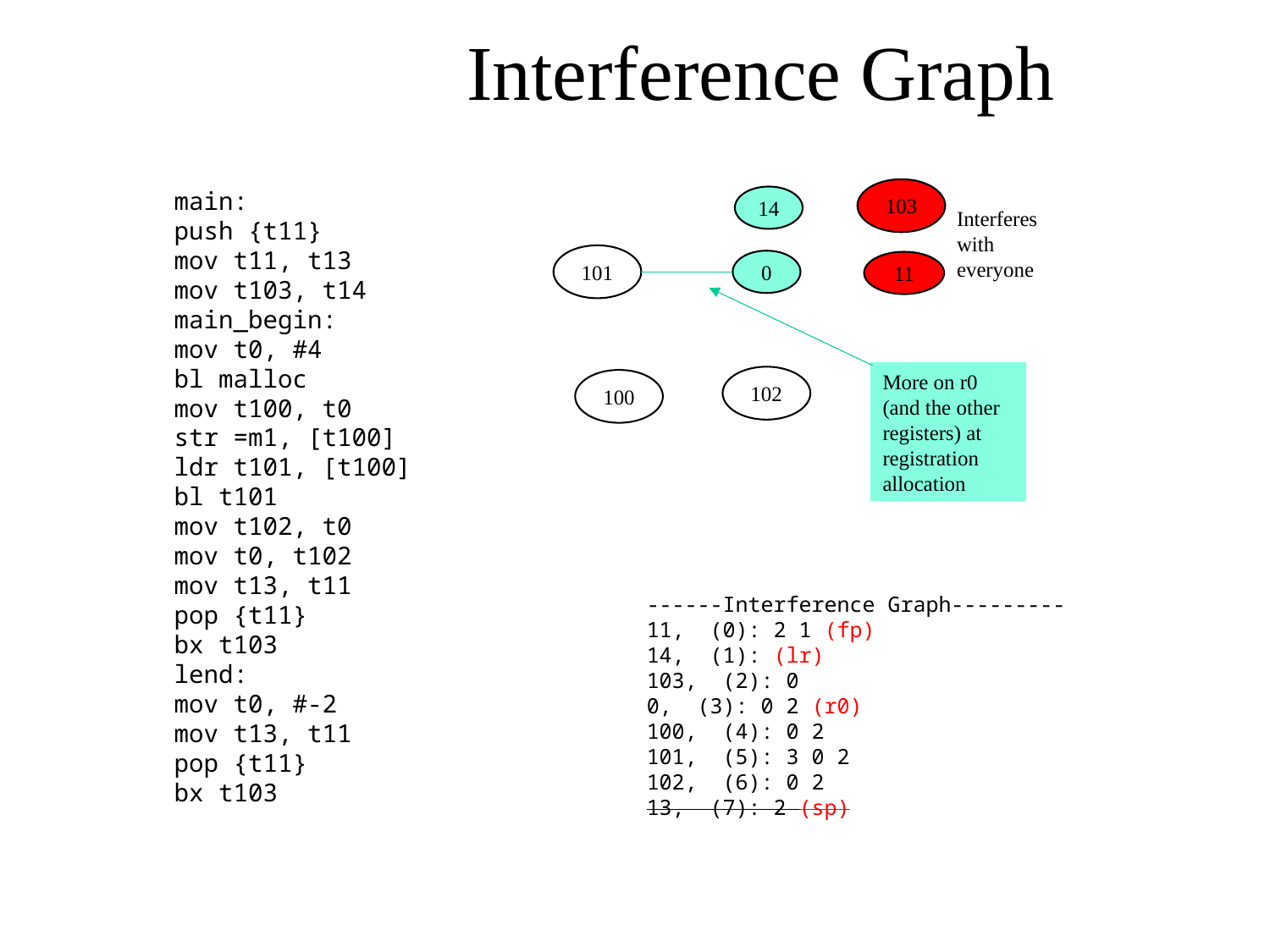

# Interference Graph
main:
push {t11}
mov t11, t13
mov t103, t14
main_begin:
mov t0, #4
bl malloc
mov t100, t0
str =m1, [t100]
ldr t101, [t100]
bl t101
mov t102, t0
mov t0, t102
mov t13, t11
pop {t11}
bx t103
lend:
mov t0, #-2
mov t13, t11
pop {t11}
bx t103
103
14
Interferes with everyone
101
0
11
More on r0 (and the other registers) at registration allocation
102
100
------Interference Graph---------
11,  (0): 2 1 (fp)
14,  (1): (lr)
103,  (2): 0
0,  (3): 0 2 (r0)
100,  (4): 0 2
101,  (5): 3 0 2
102,  (6): 0 2
13,  (7): 2 (sp)